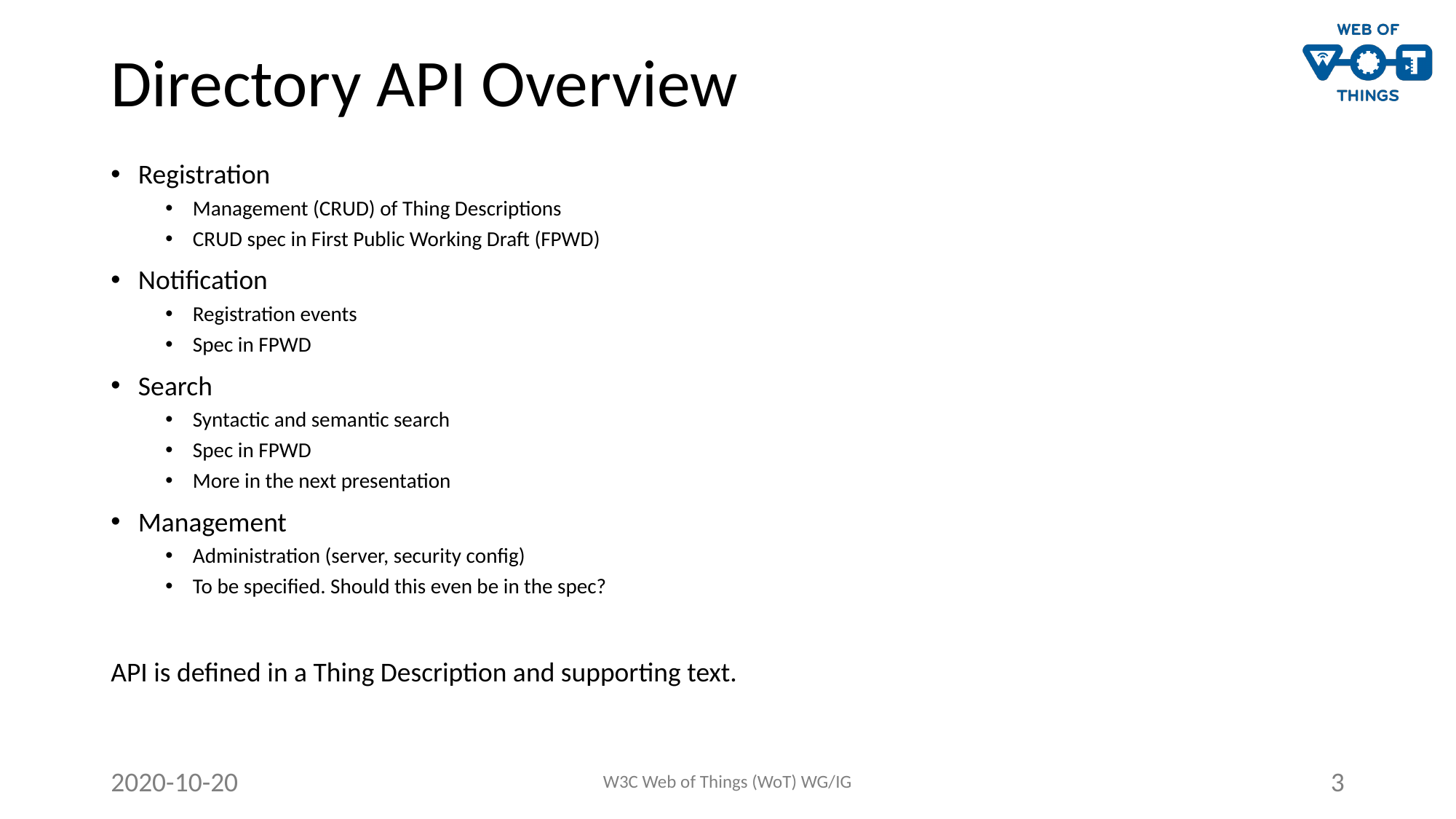

# Directory API Overview
Registration
Management (CRUD) of Thing Descriptions
CRUD spec in First Public Working Draft (FPWD)
Notification
Registration events
Spec in FPWD
Search
Syntactic and semantic search
Spec in FPWD
More in the next presentation
Management
Administration (server, security config)
To be specified. Should this even be in the spec?

API is defined in a Thing Description and supporting text.
2020-10-20
W3C Web of Things (WoT) WG/IG
3